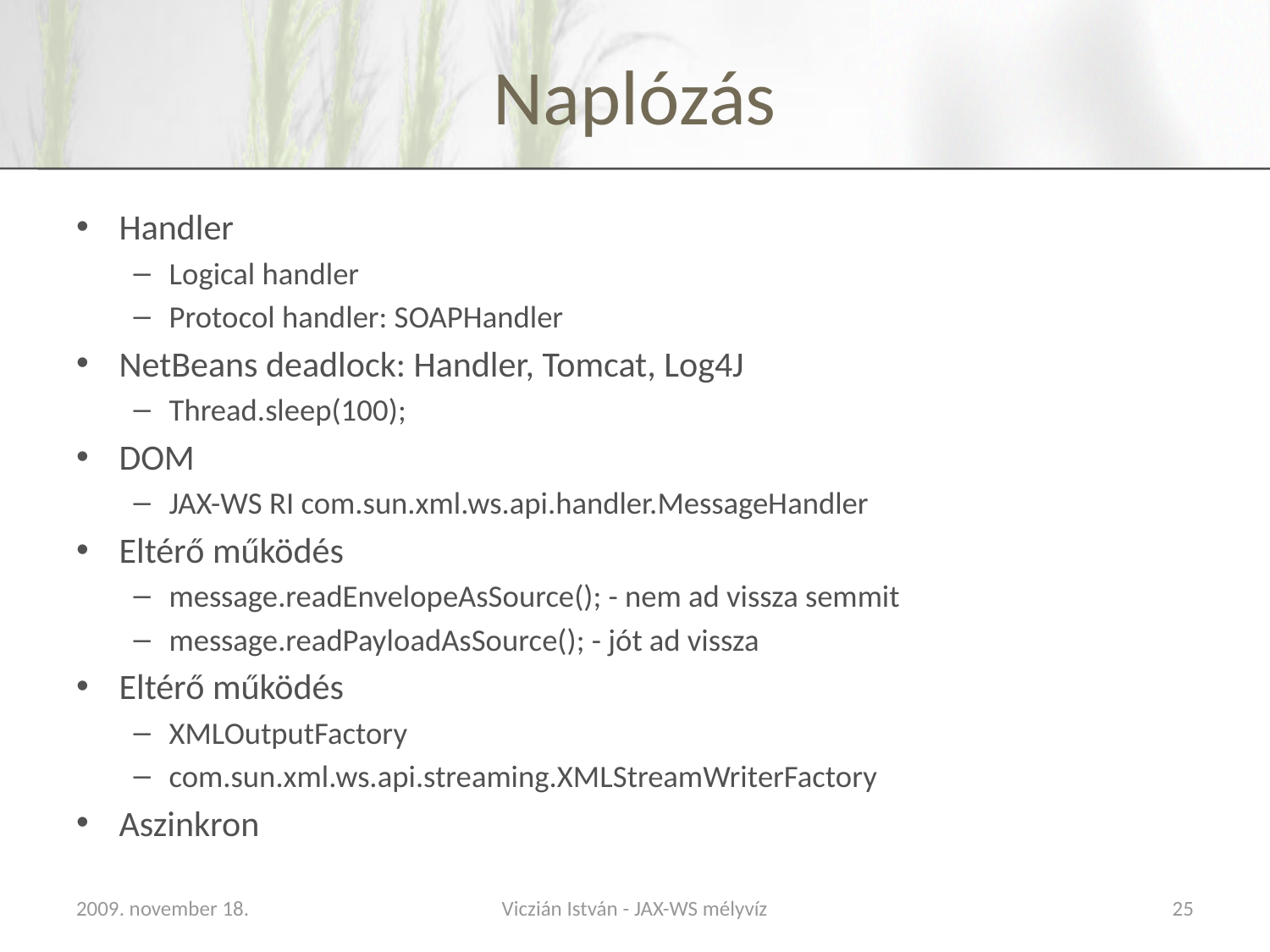

# Naplózás
Handler
Logical handler
Protocol handler: SOAPHandler
NetBeans deadlock: Handler, Tomcat, Log4J
Thread.sleep(100);
DOM
JAX-WS RI com.sun.xml.ws.api.handler.MessageHandler
Eltérő működés
message.readEnvelopeAsSource(); - nem ad vissza semmit
message.readPayloadAsSource(); - jót ad vissza
Eltérő működés
XMLOutputFactory
com.sun.xml.ws.api.streaming.XMLStreamWriterFactory
Aszinkron

2009. november 18.
Viczián István - JAX-WS mélyvíz
25